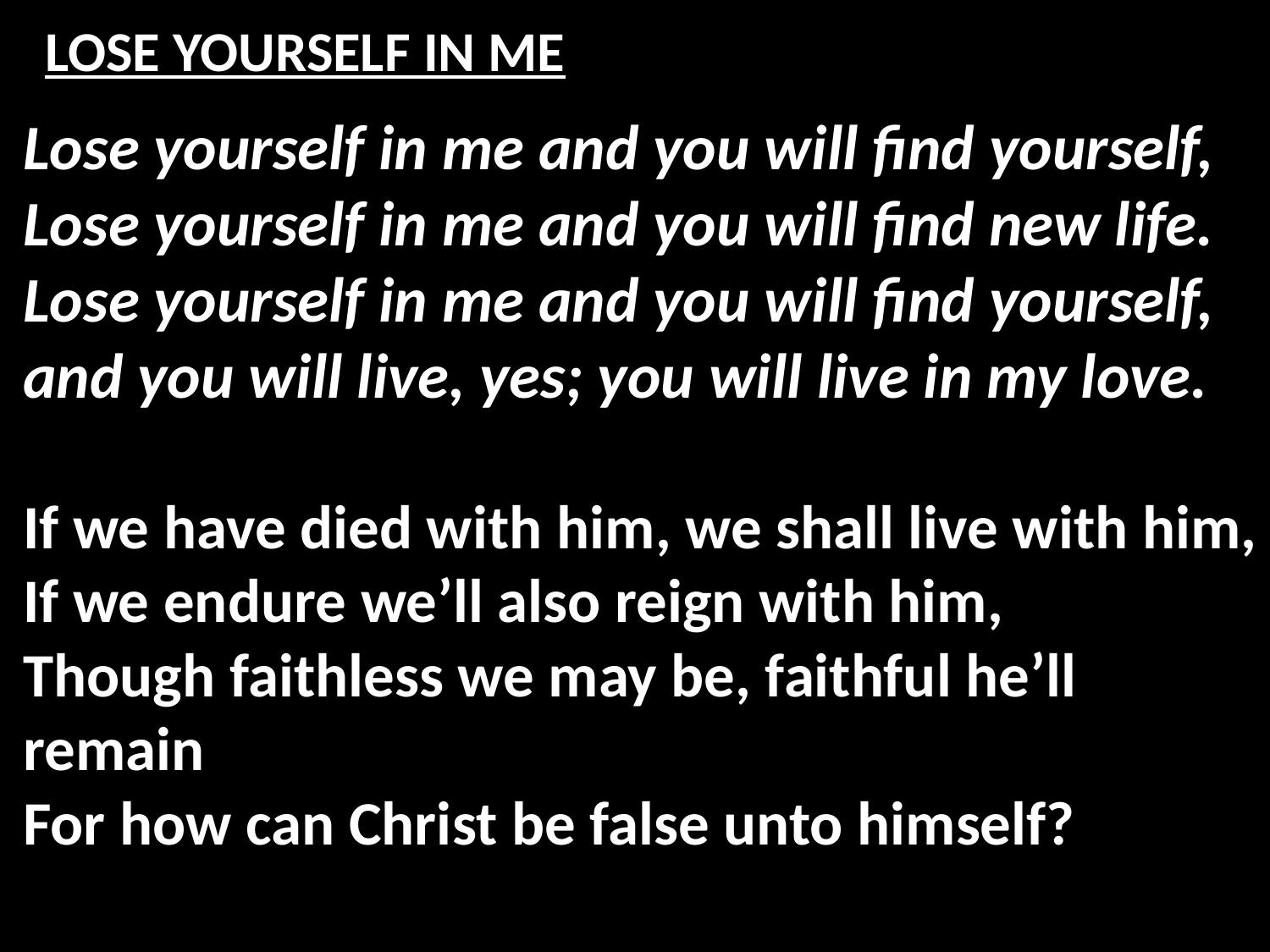

# LOSE YOURSELF IN ME
Lose yourself in me and you will find yourself,
Lose yourself in me and you will find new life.
Lose yourself in me and you will find yourself,
and you will live, yes; you will live in my love.

If we have died with him, we shall live with him,
If we endure we’ll also reign with him,
Though faithless we may be, faithful he’ll remain
For how can Christ be false unto himself?